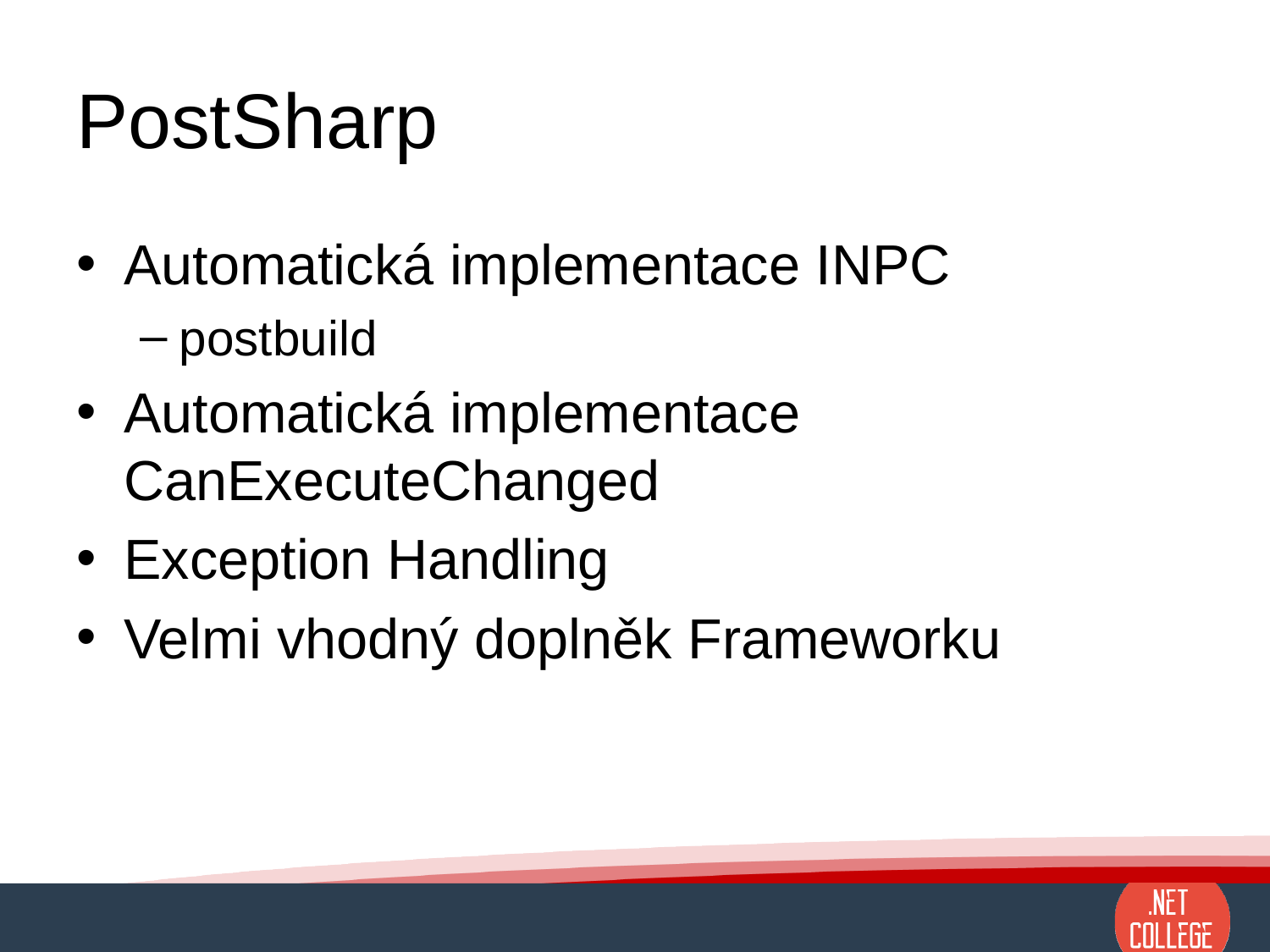

# PostSharp
Automatická implementace INPC
postbuild
Automatická implementace CanExecuteChanged
Exception Handling
Velmi vhodný doplněk Frameworku